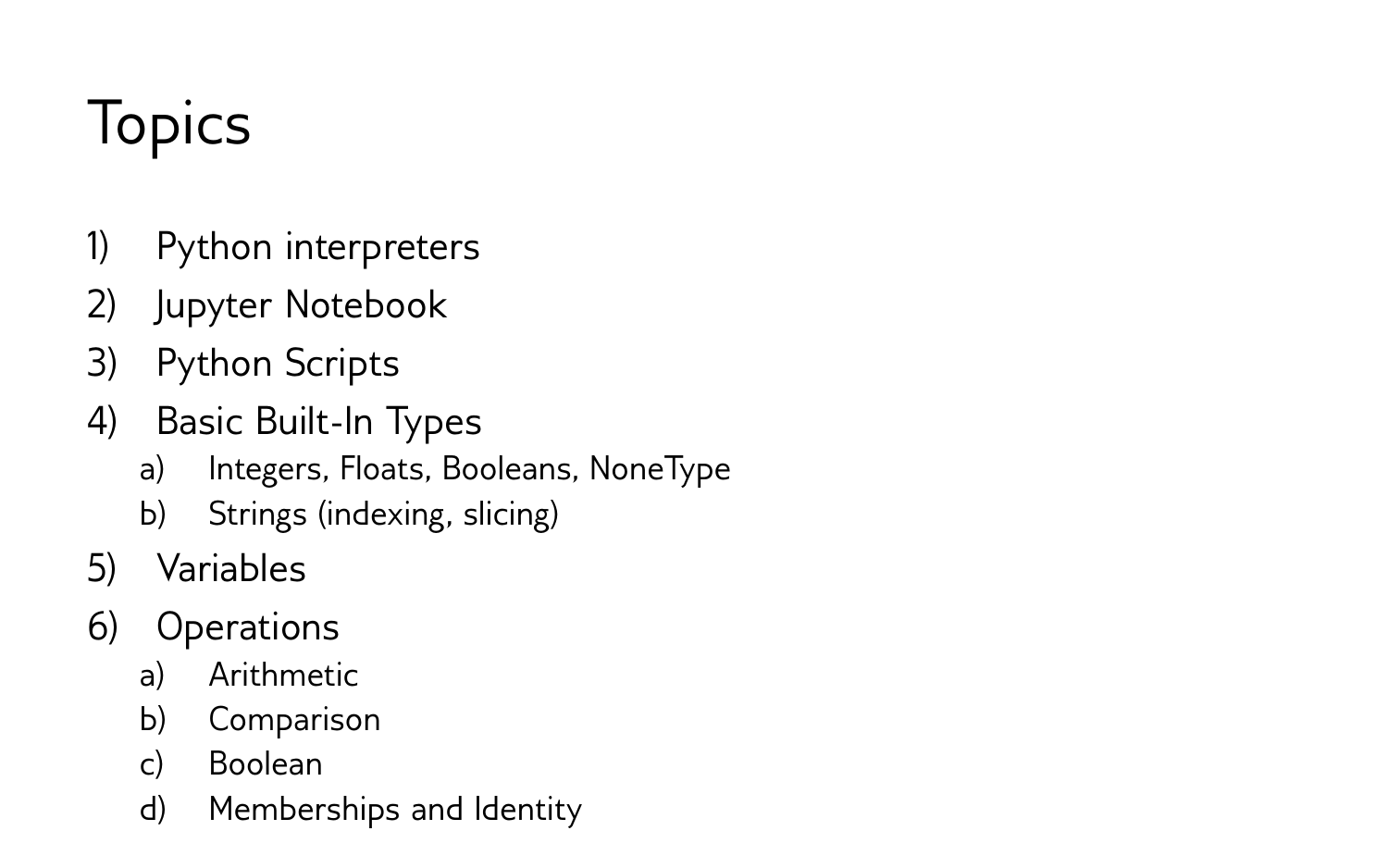

# Topics

Python interpreters
Jupyter Notebook
Python Scripts
Basic Built-In Types
Integers, Floats, Booleans, NoneType
Strings (indexing, slicing)
Variables
Operations
Arithmetic
Comparison
Boolean
Memberships and Identity